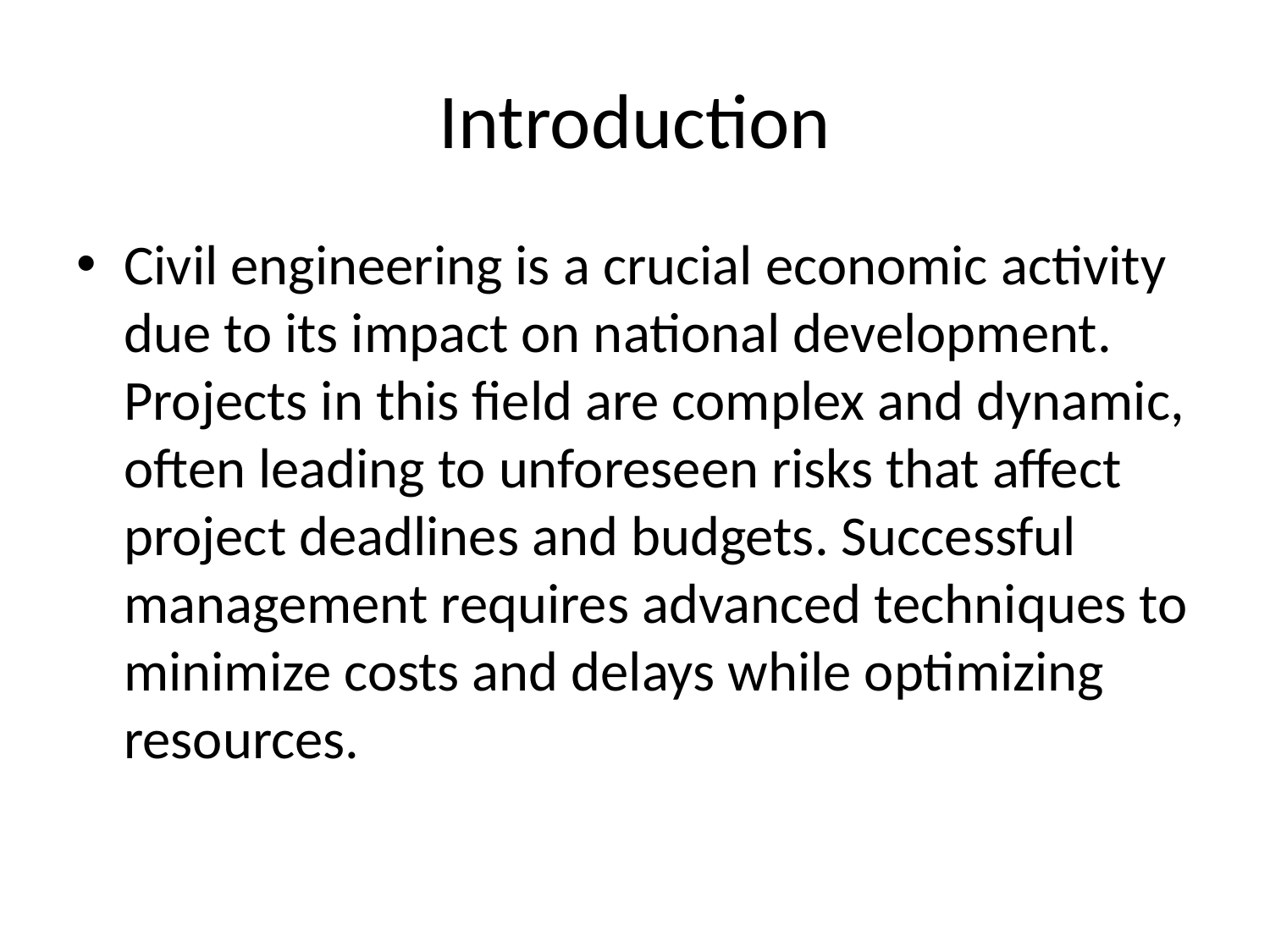

# Introduction
Civil engineering is a crucial economic activity due to its impact on national development. Projects in this field are complex and dynamic, often leading to unforeseen risks that affect project deadlines and budgets. Successful management requires advanced techniques to minimize costs and delays while optimizing resources.